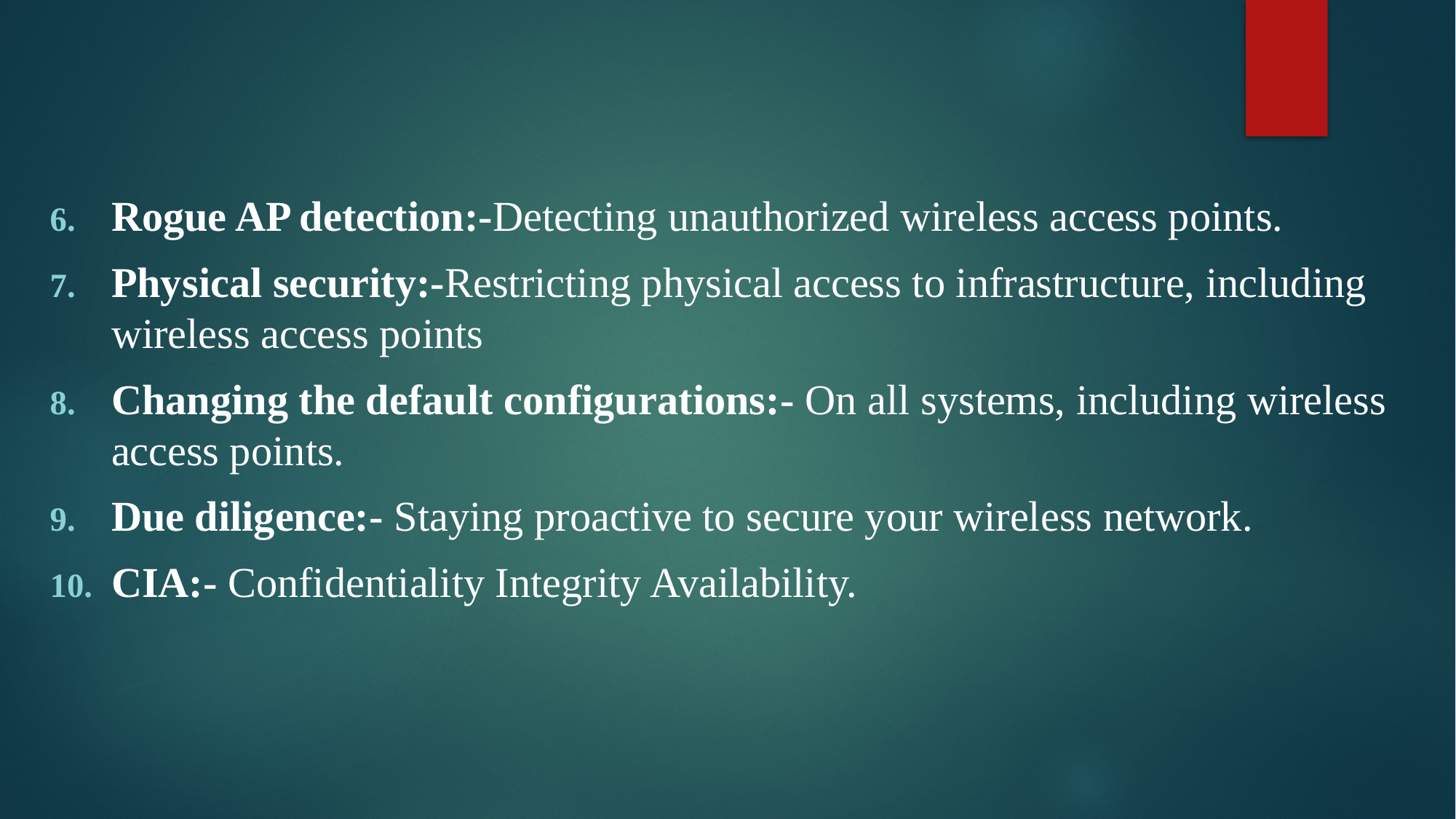

Rogue AP detection:-Detecting unauthorized wireless access points.
Physical security:-Restricting physical access to infrastructure, including wireless access points
Changing the default configurations:- On all systems, including wireless access points.
Due diligence:- Staying proactive to secure your wireless network.
CIA:- Confidentiality Integrity Availability.